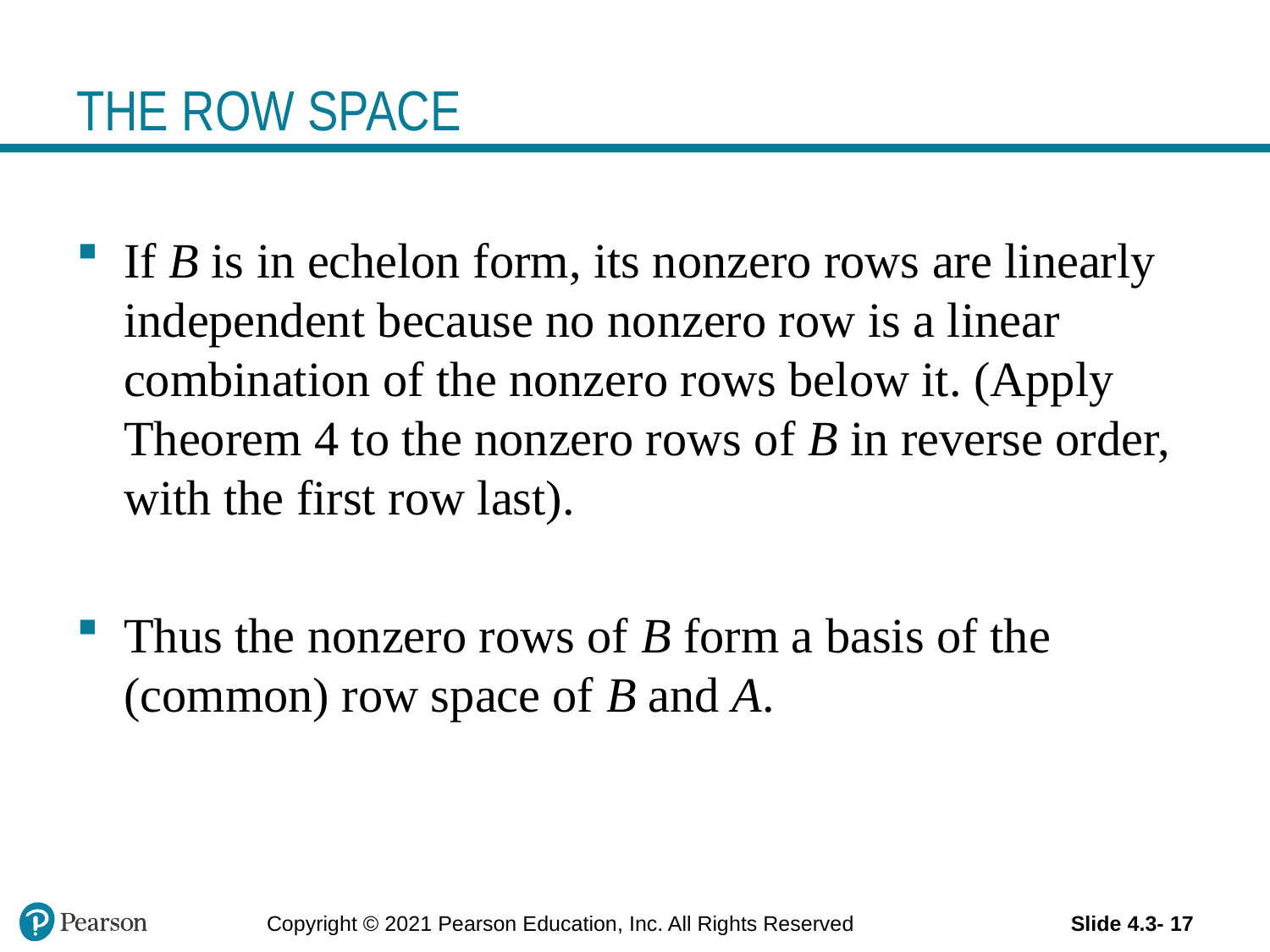

# THE ROW SPACE
If B is in echelon form, its nonzero rows are linearly independent because no nonzero row is a linear combination of the nonzero rows below it. (Apply Theorem 4 to the nonzero rows of B in reverse order, with the first row last).

Thus the nonzero rows of B form a basis of the (common) row space of B and A.

Copyright © 2021 Pearson Education, Inc. All Rights Reserved
Slide 4.3- 17